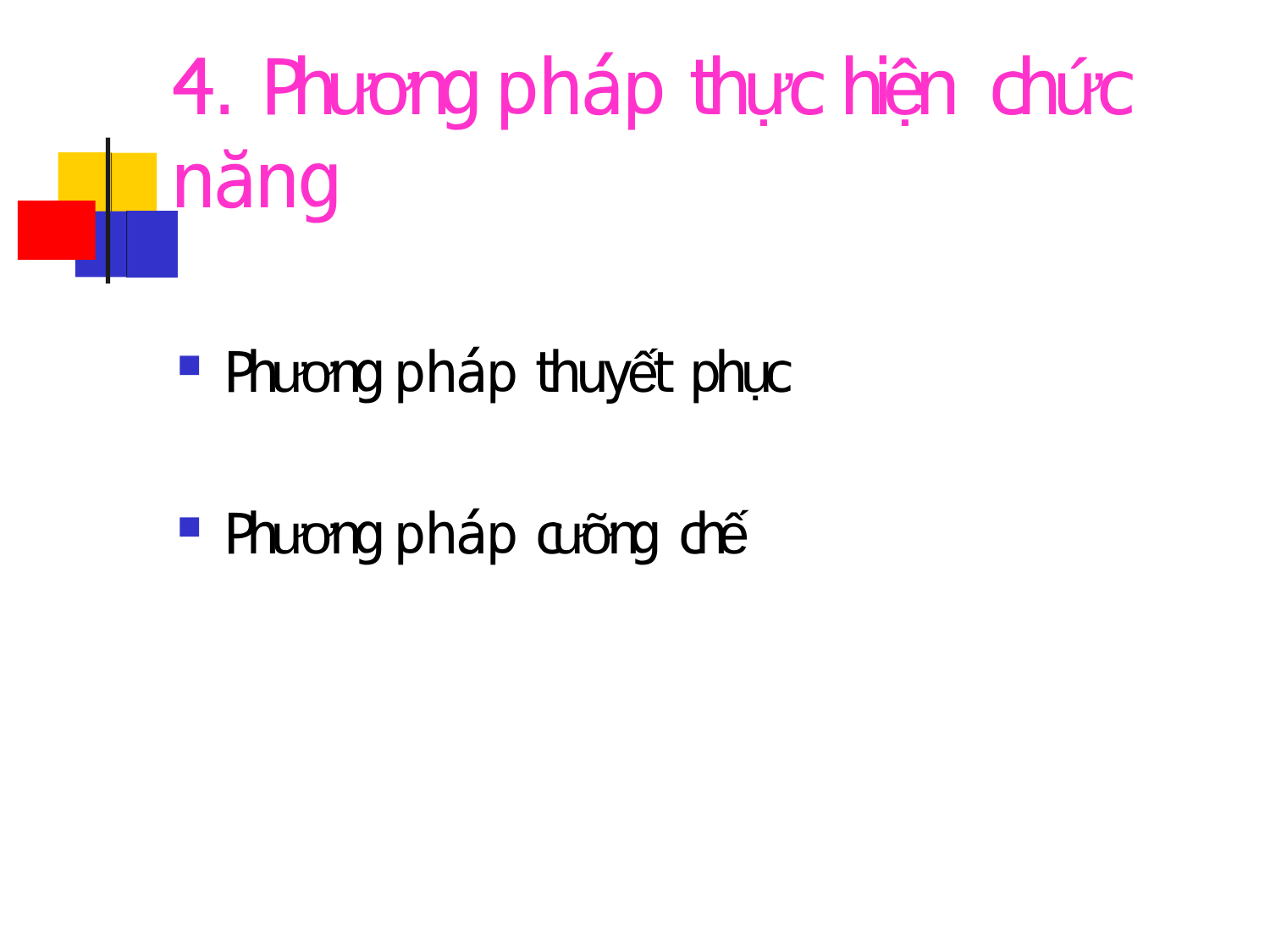

# 4. Phương pháp thực hiện  chức năng
Phương pháp thuyết phục

Phương pháp cưỡng chế